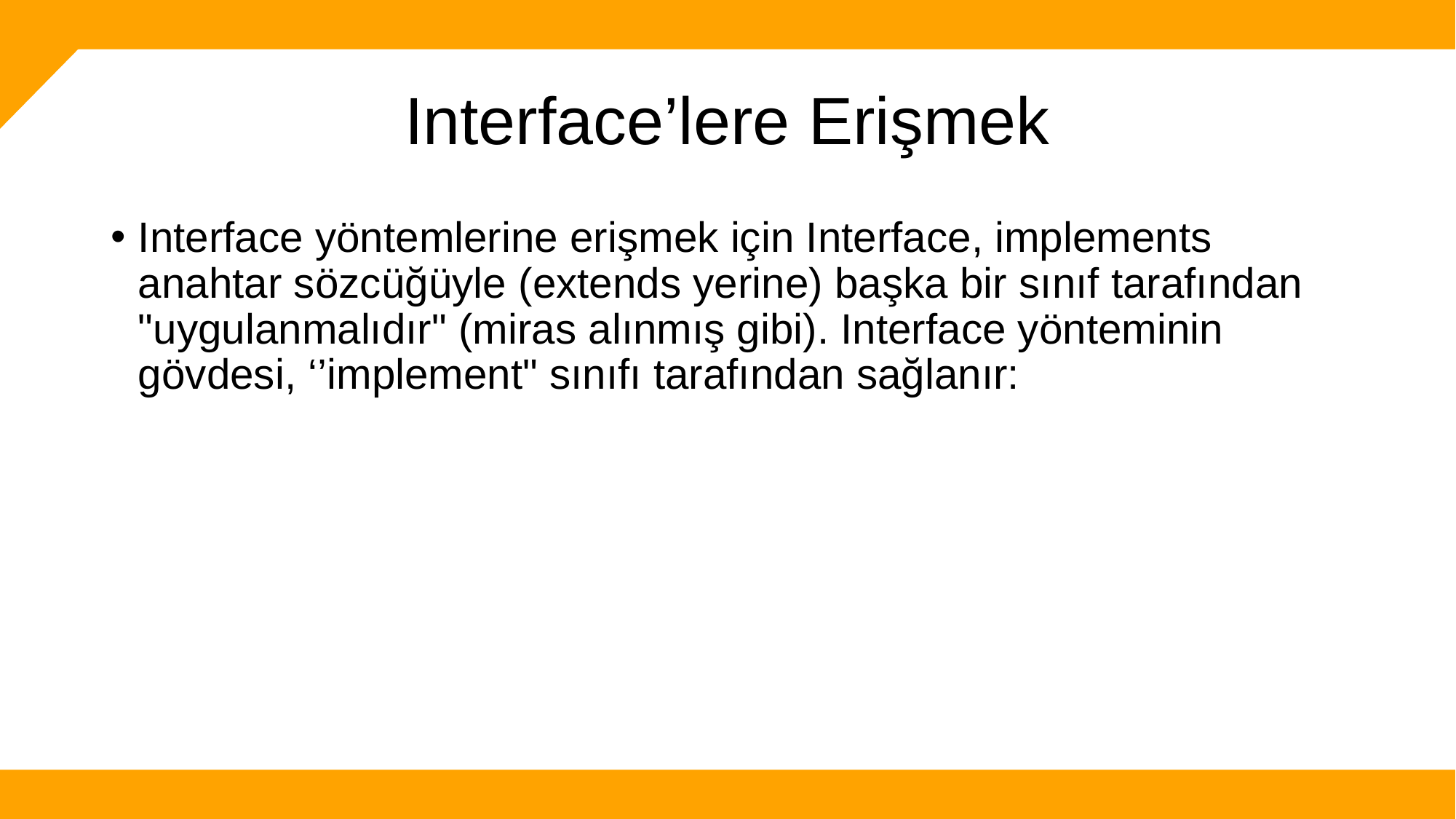

# Interface’lere Erişmek
Interface yöntemlerine erişmek için Interface, implements anahtar sözcüğüyle (extends yerine) başka bir sınıf tarafından "uygulanmalıdır" (miras alınmış gibi). Interface yönteminin gövdesi, ‘’implement" sınıfı tarafından sağlanır: